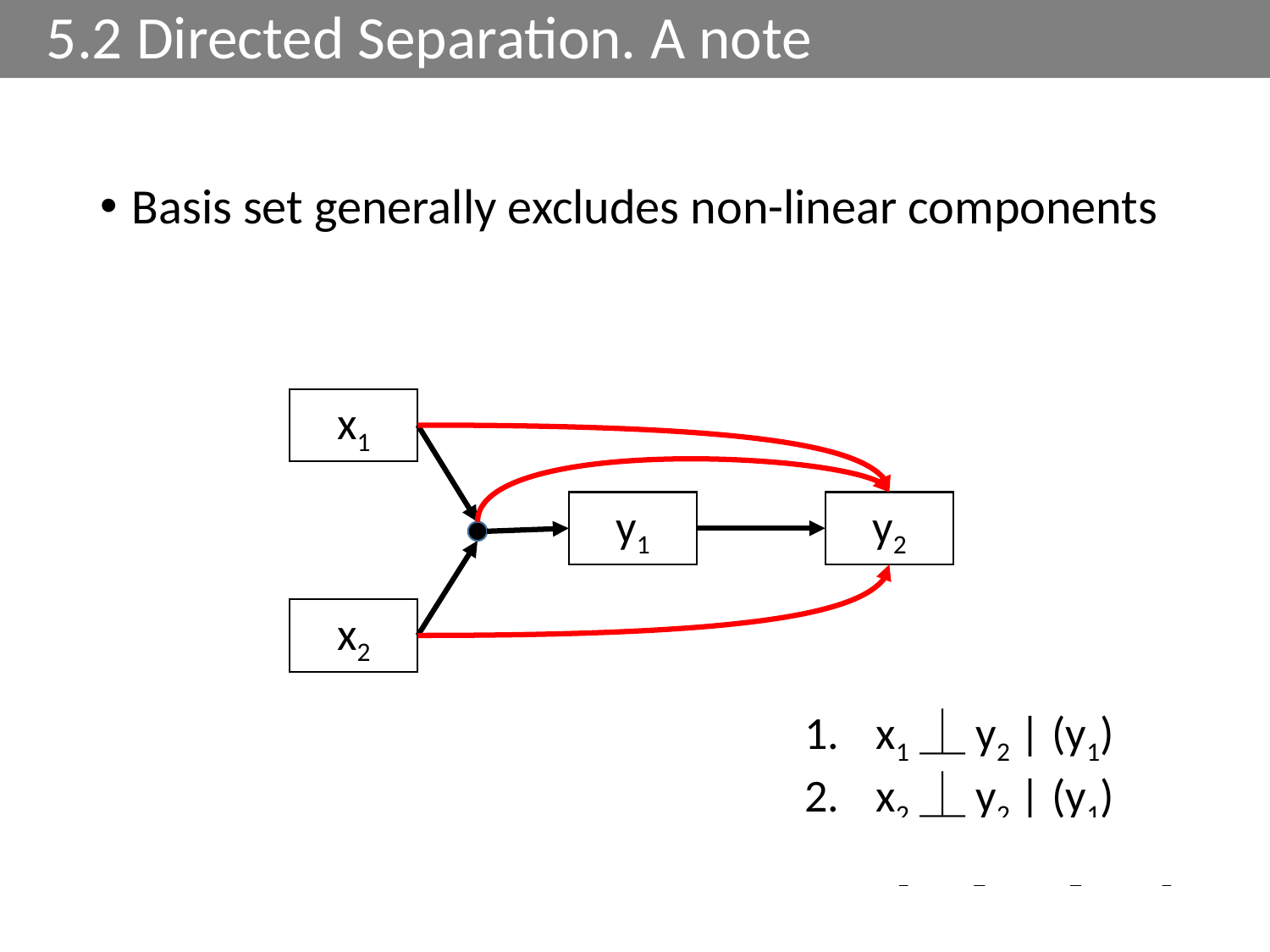

# 5.2 Directed Separation. A note
Basis set generally excludes non-linear components
x1
y1
y2

x2
x1 ⏊ y2 | (y1)
x2 ⏊ y2 | (y1)
x1 * x2 ⏊ y2 | (y1)